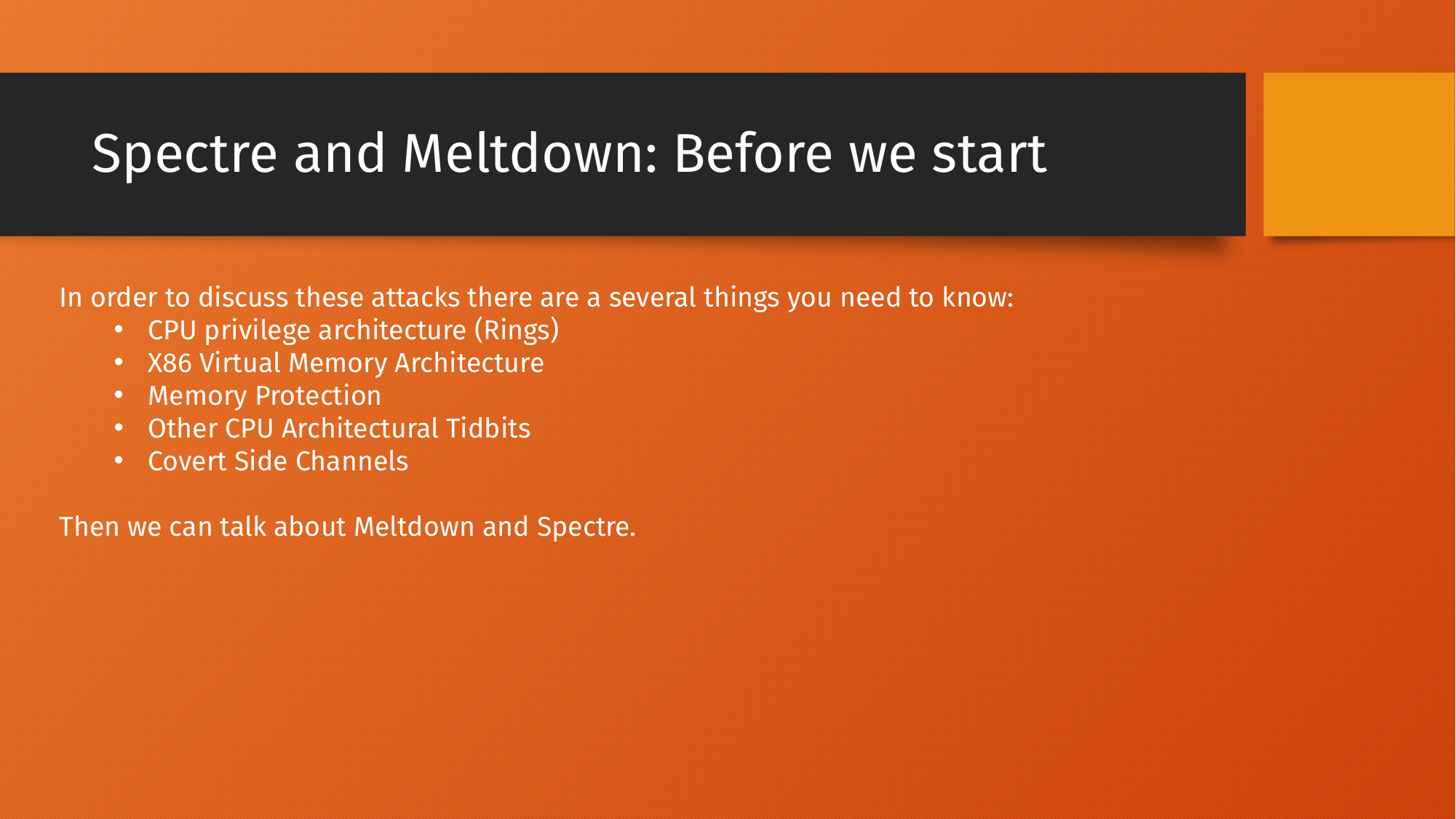

# Spectre and Meltdown: Before we start
In order to discuss these attacks there are a several things you need to know:
CPU privilege architecture (Rings)
X86 Virtual Memory Architecture
Memory Protection
Other CPU Architectural Tidbits
Covert Side Channels

Then we can talk about Meltdown and Spectre.